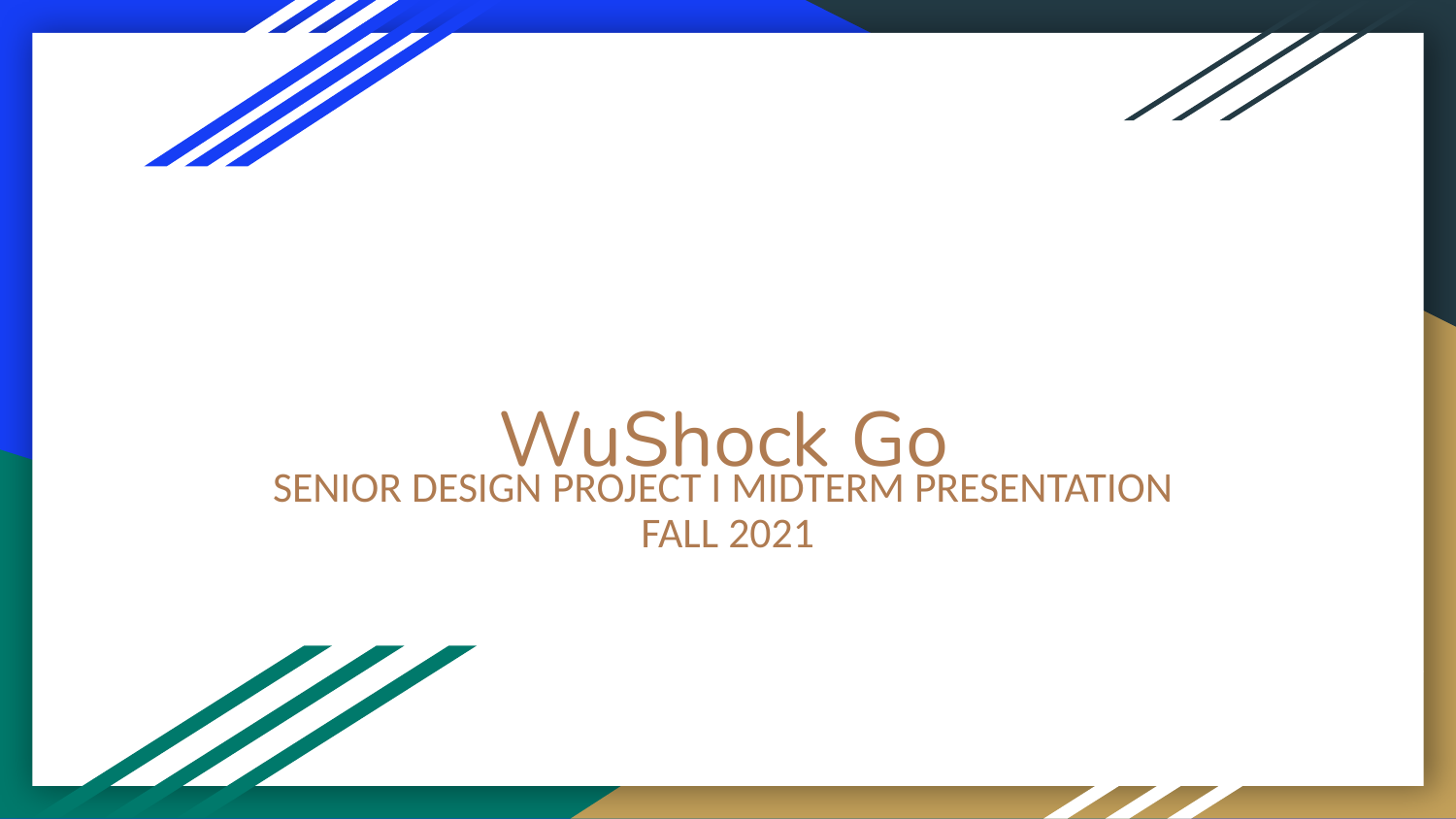

# WuShock Go
SENIOR DESIGN PROJECT I MIDTERM PRESENTATION
FALL 2021